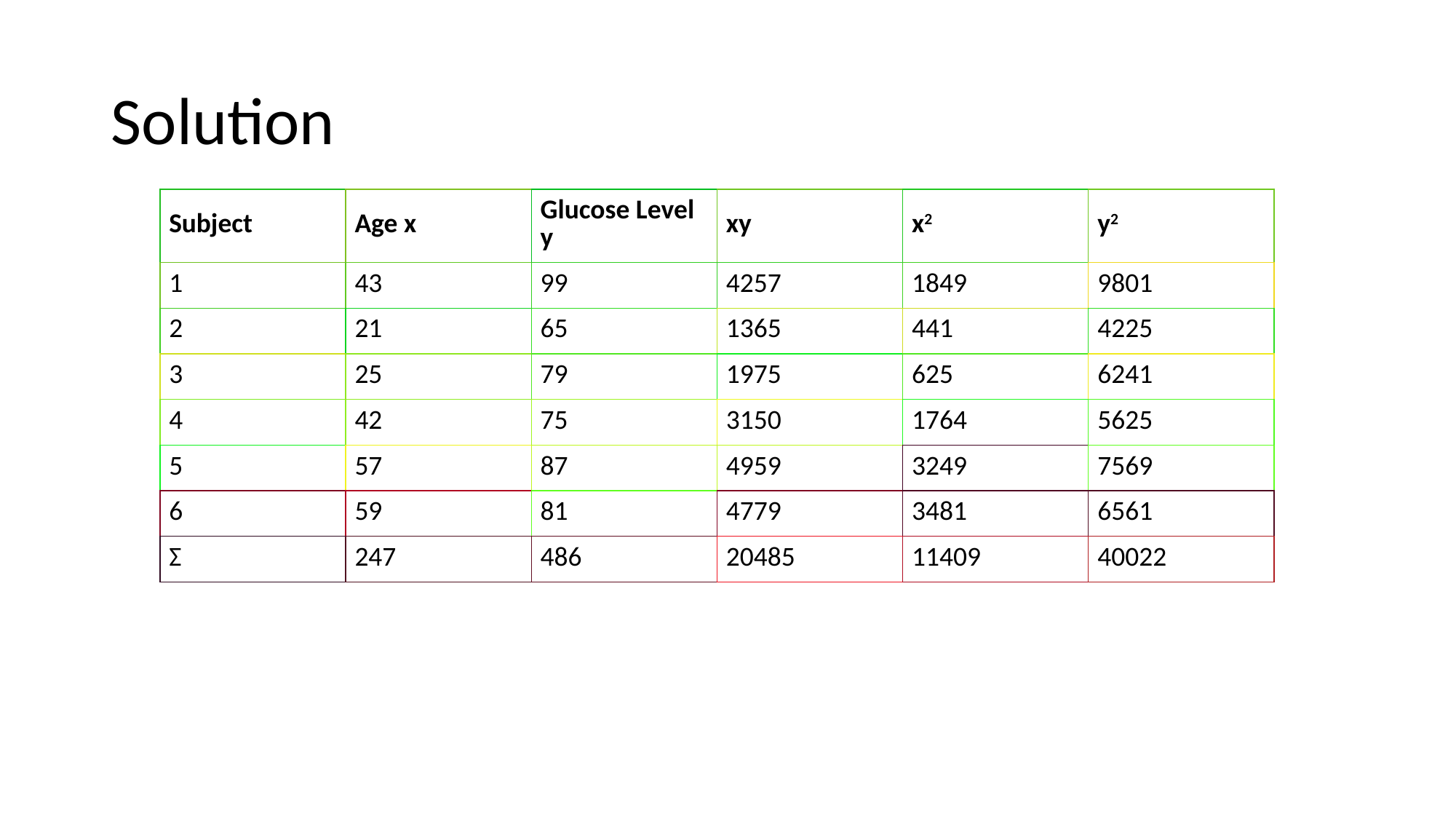

# Solution
| Subject | Age x | Glucose Level y | xy | x2 | y2 |
| --- | --- | --- | --- | --- | --- |
| 1 | 43 | 99 | 4257 | 1849 | 9801 |
| 2 | 21 | 65 | 1365 | 441 | 4225 |
| 3 | 25 | 79 | 1975 | 625 | 6241 |
| 4 | 42 | 75 | 3150 | 1764 | 5625 |
| 5 | 57 | 87 | 4959 | 3249 | 7569 |
| 6 | 59 | 81 | 4779 | 3481 | 6561 |
| Σ | 247 | 486 | 20485 | 11409 | 40022 |